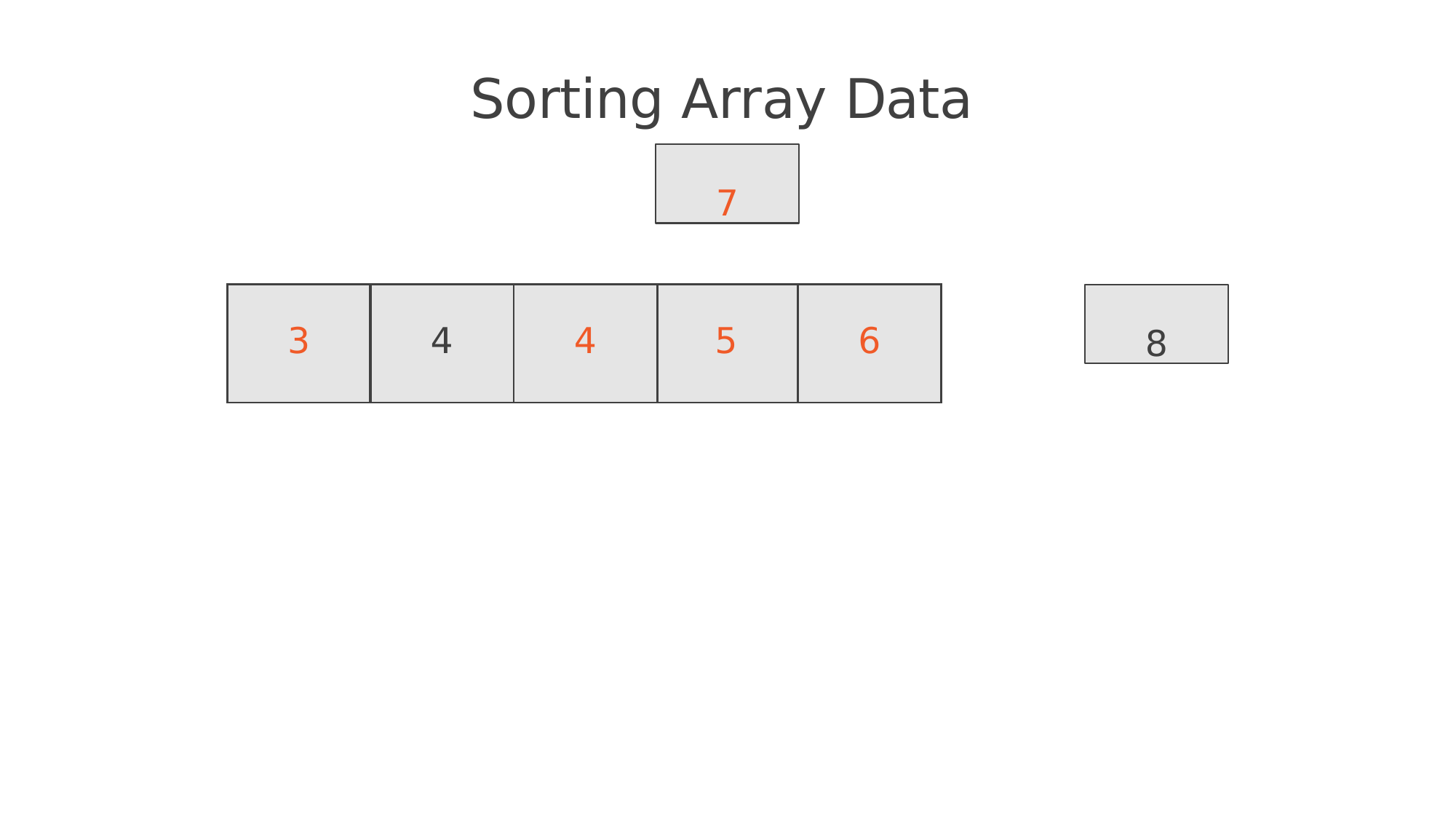

# Sorting Array Data
7
| 3 | 4 | 4 | 5 | 6 |
| --- | --- | --- | --- | --- |
8
7